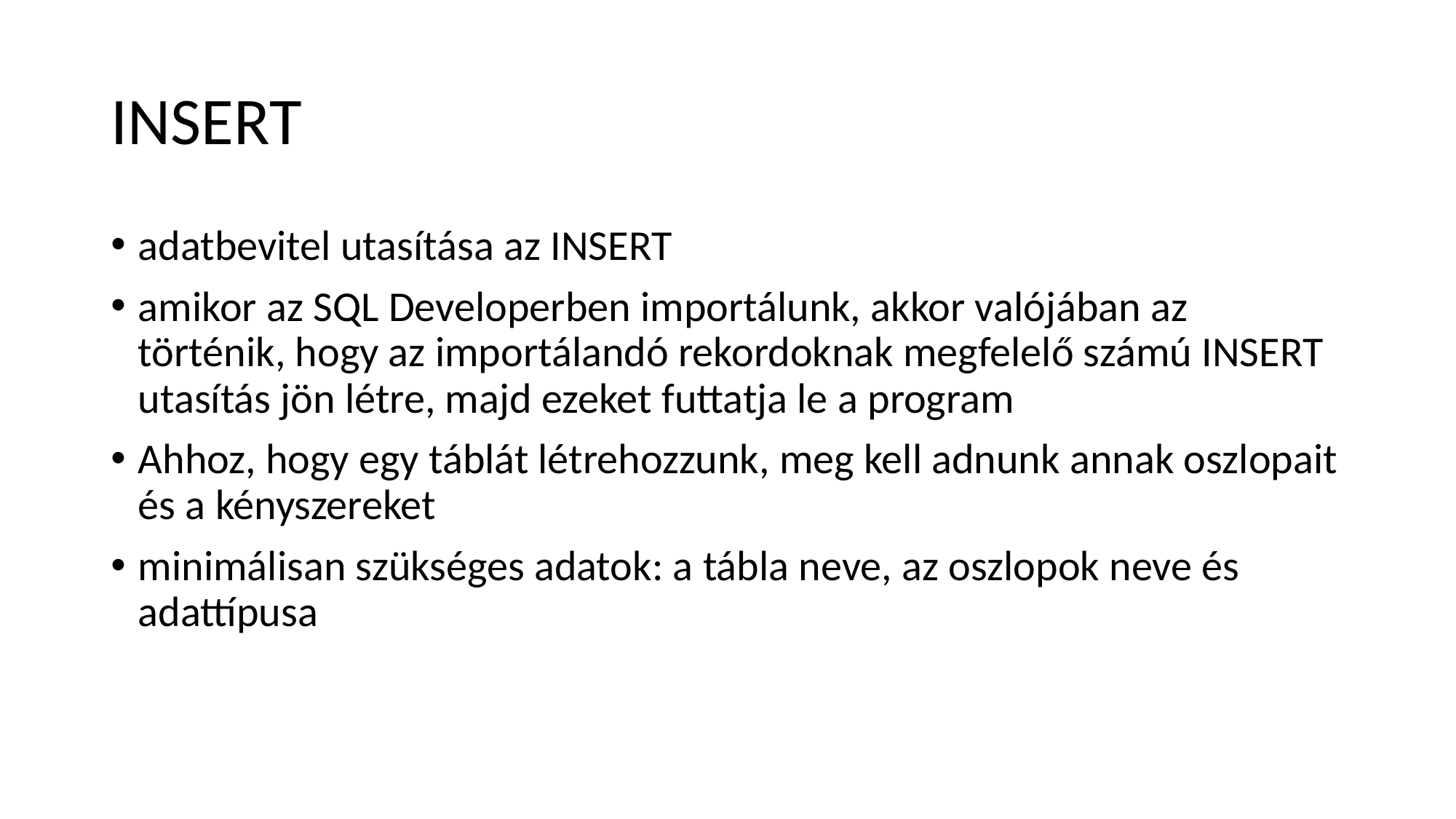

# INSERT
adatbevitel utasítása az INSERT
amikor az SQL Developerben importálunk, akkor valójában az történik, hogy az importálandó rekordoknak megfelelő számú INSERT utasítás jön létre, majd ezeket futtatja le a program
Ahhoz, hogy egy táblát létrehozzunk, meg kell adnunk annak oszlopait és a kényszereket
minimálisan szükséges adatok: a tábla neve, az oszlopok neve és adattípusa